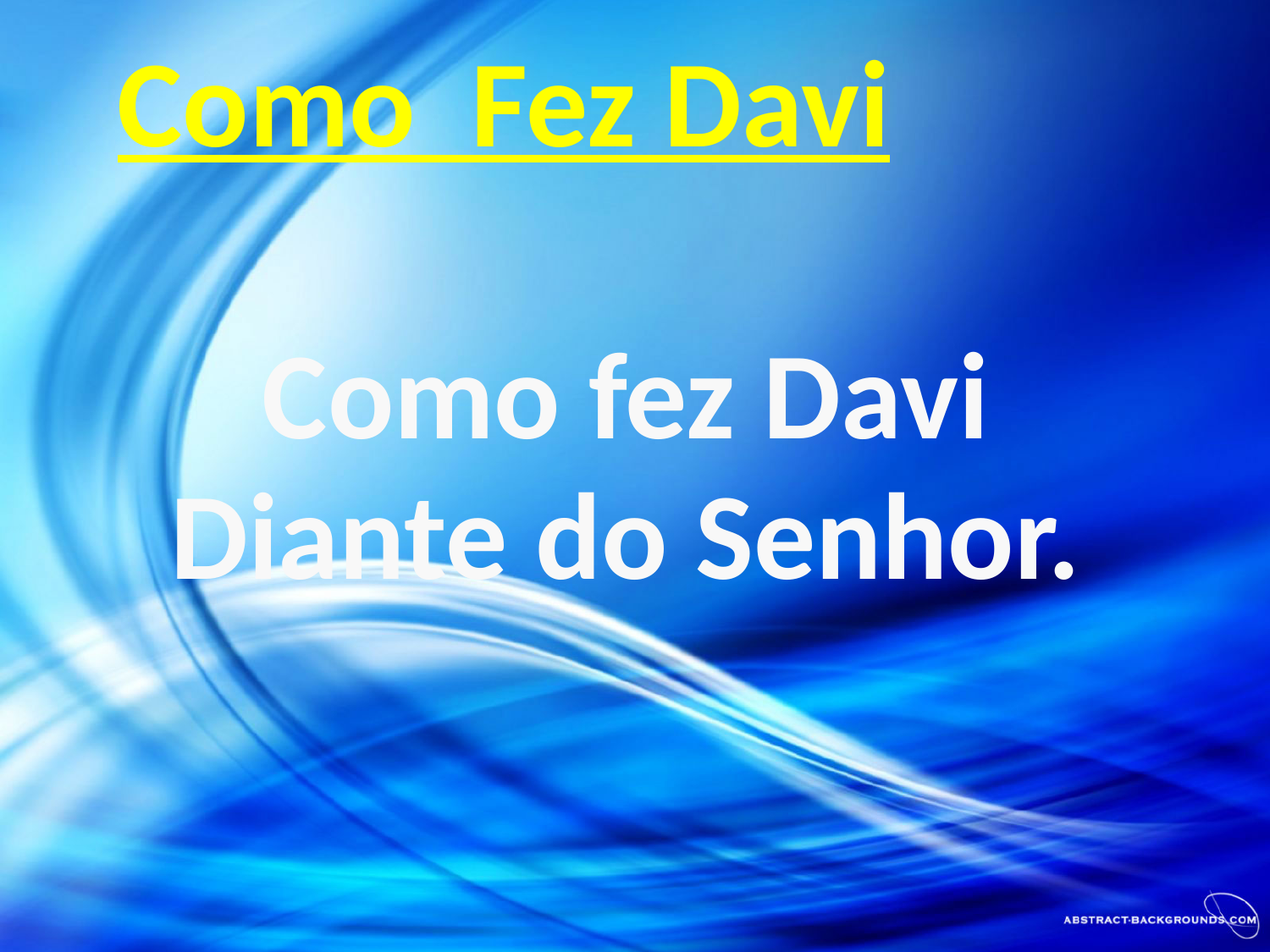

Como  Fez Davi
Como fez Davi
Diante do Senhor.